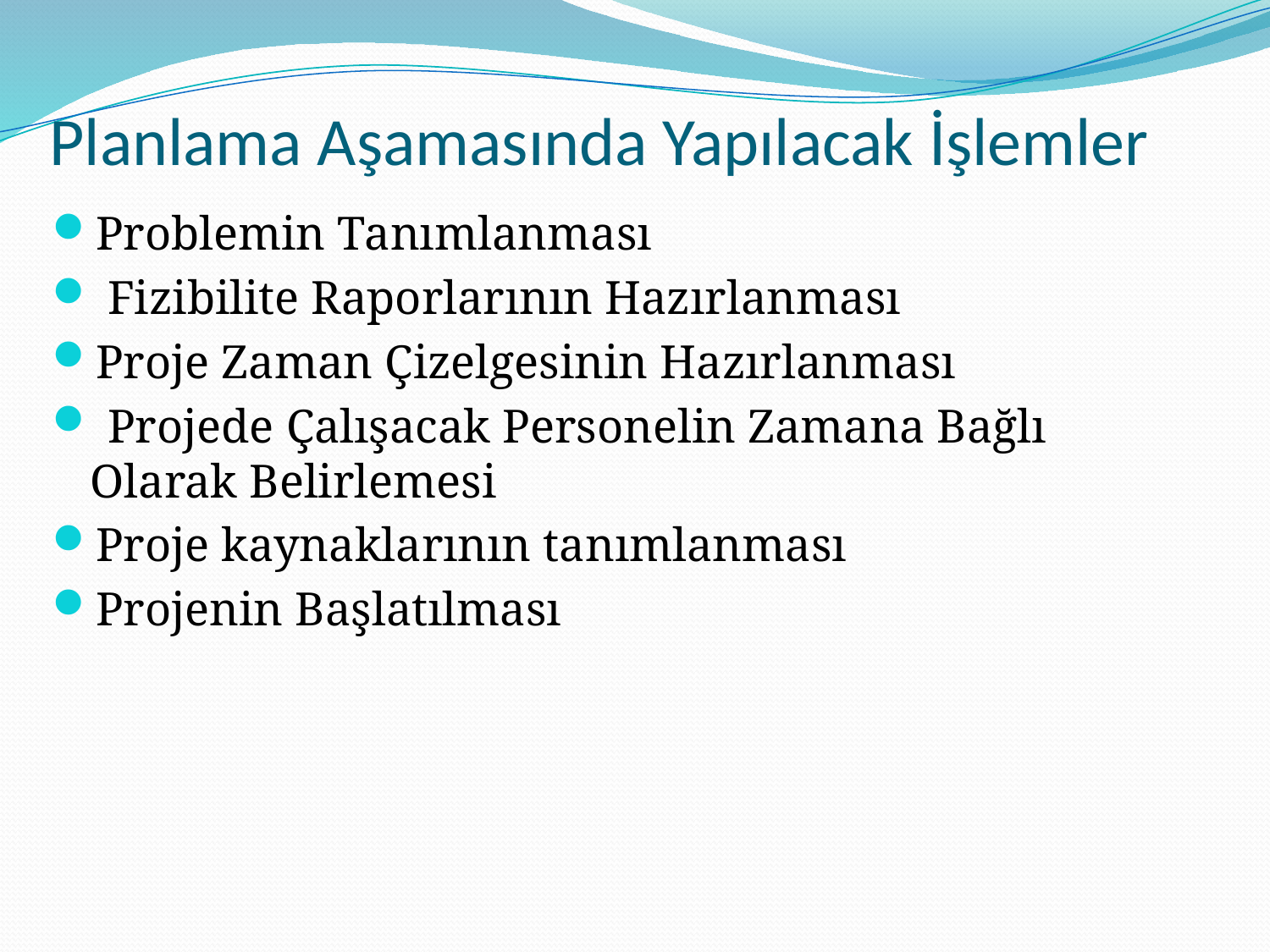

# Planlama Aşamasında Yapılacak İşlemler
Problemin Tanımlanması
 Fizibilite Raporlarının Hazırlanması
Proje Zaman Çizelgesinin Hazırlanması
 Projede Çalışacak Personelin Zamana Bağlı Olarak Belirlemesi
Proje kaynaklarının tanımlanması
Projenin Başlatılması